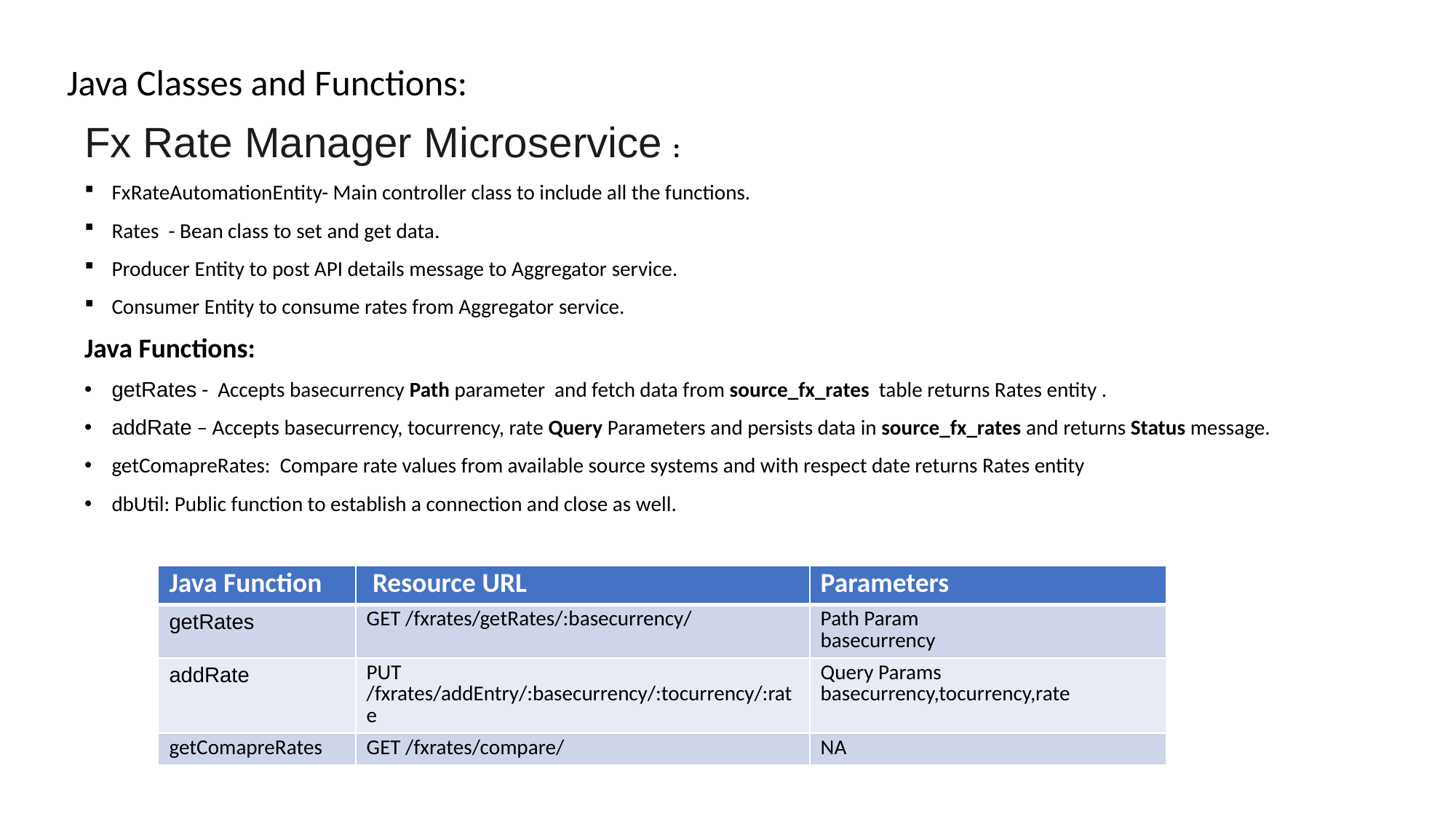

# Java Classes and Functions:
Fx Rate Manager Microservice :
FxRateAutomationEntity- Main controller class to include all the functions.
Rates  - Bean class to set and get data.
Producer Entity to post API details message to Aggregator service.
Consumer Entity to consume rates from Aggregator service.
Java Functions:
getRates -  Accepts basecurrency Path parameter  and fetch data from source_fx_rates  table returns Rates entity .
addRate – Accepts basecurrency, tocurrency, rate Query Parameters and persists data in source_fx_rates and returns Status message.
getComapreRates:  Compare rate values from available source systems and with respect date returns Rates entity
dbUtil: Public function to establish a connection and close as well.

| Java Function | Resource URL | Parameters |
| --- | --- | --- |
| getRates | GET /fxrates/getRates/:basecurrency/ | Path Param basecurrency |
| addRate | PUT /fxrates/addEntry/:basecurrency/:tocurrency/:rate | Query Params basecurrency,tocurrency,rate |
| getComapreRates | GET /fxrates/compare/ | NA |